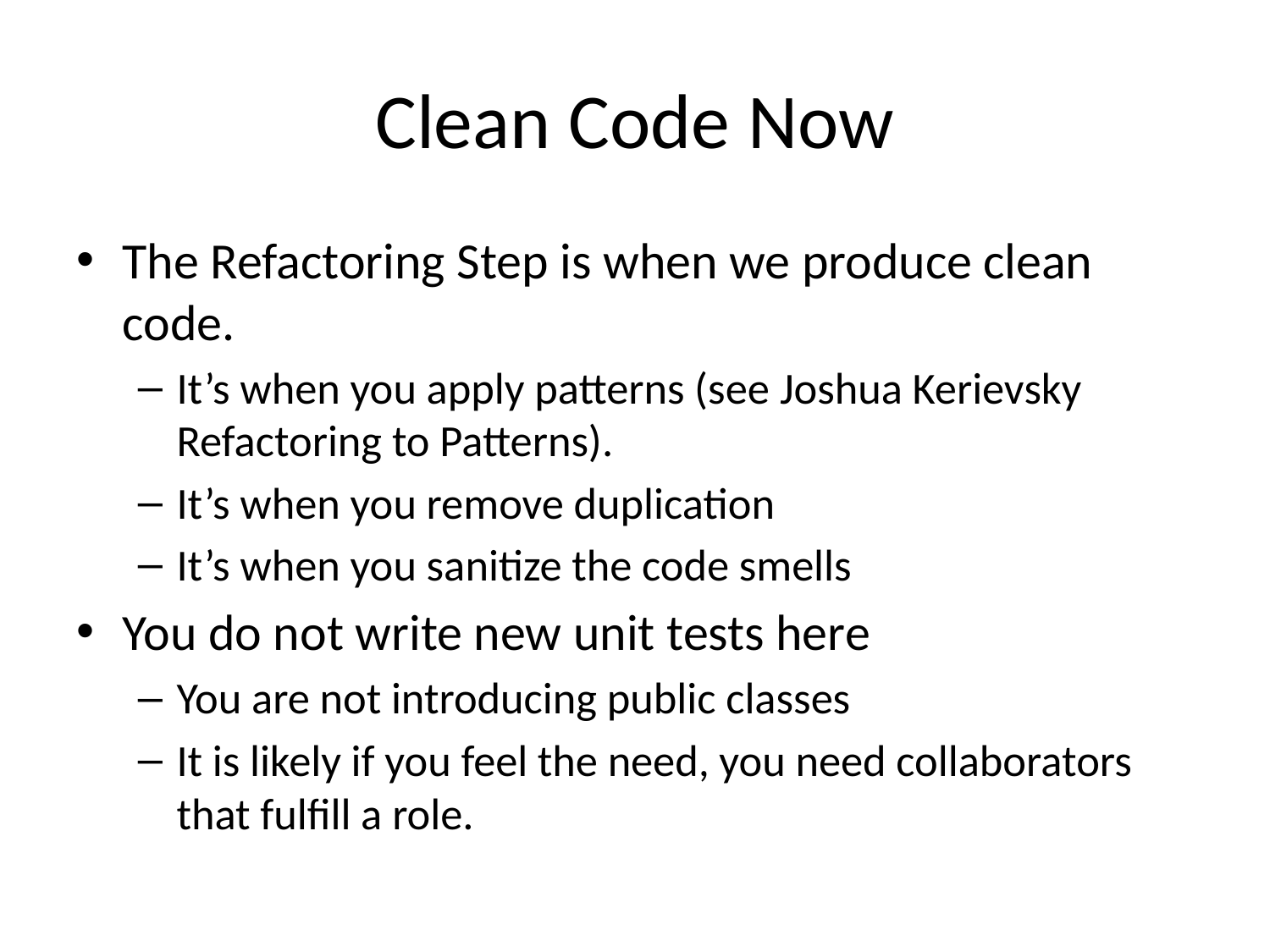

# Clean Code Now
The Refactoring Step is when we produce clean code.
It’s when you apply patterns (see Joshua Kerievsky Refactoring to Patterns).
It’s when you remove duplication
It’s when you sanitize the code smells
You do not write new unit tests here
You are not introducing public classes
It is likely if you feel the need, you need collaborators that fulfill a role.